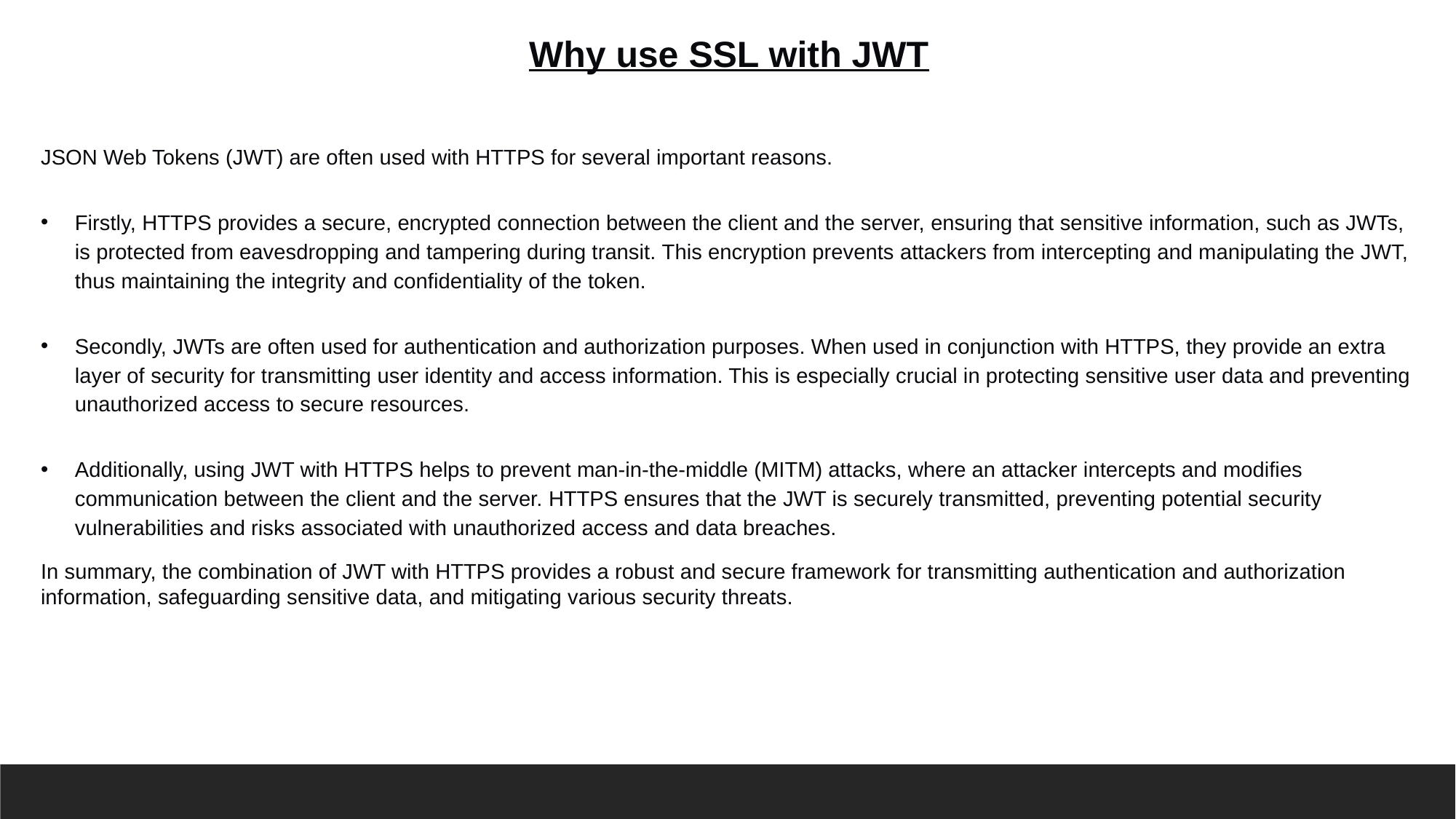

Why use SSL with JWT

JSON Web Tokens (JWT) are often used with HTTPS for several important reasons.
​Firstly, HTTPS provides a secure, encrypted connection between the client and the server, ensuring that sensitive information, such as JWTs, is protected from eavesdropping and tampering during transit. This encryption prevents attackers from intercepting and manipulating the JWT, thus maintaining the integrity and confidentiality of the token.
Secondly, JWTs are often used for authentication and authorization purposes. When used in conjunction with HTTPS, they provide an extra layer of security for transmitting user identity and access information. This is especially crucial in protecting sensitive user data and preventing unauthorized access to secure resources.
Additionally, using JWT with HTTPS helps to prevent man-in-the-middle (MITM) attacks, where an attacker intercepts and modifies communication between the client and the server. HTTPS ensures that the JWT is securely transmitted, preventing potential security vulnerabilities and risks associated with unauthorized access and data breaches.
In summary, the combination of JWT with HTTPS provides a robust and secure framework for transmitting authentication and authorization information, safeguarding sensitive data, and mitigating various security threats.